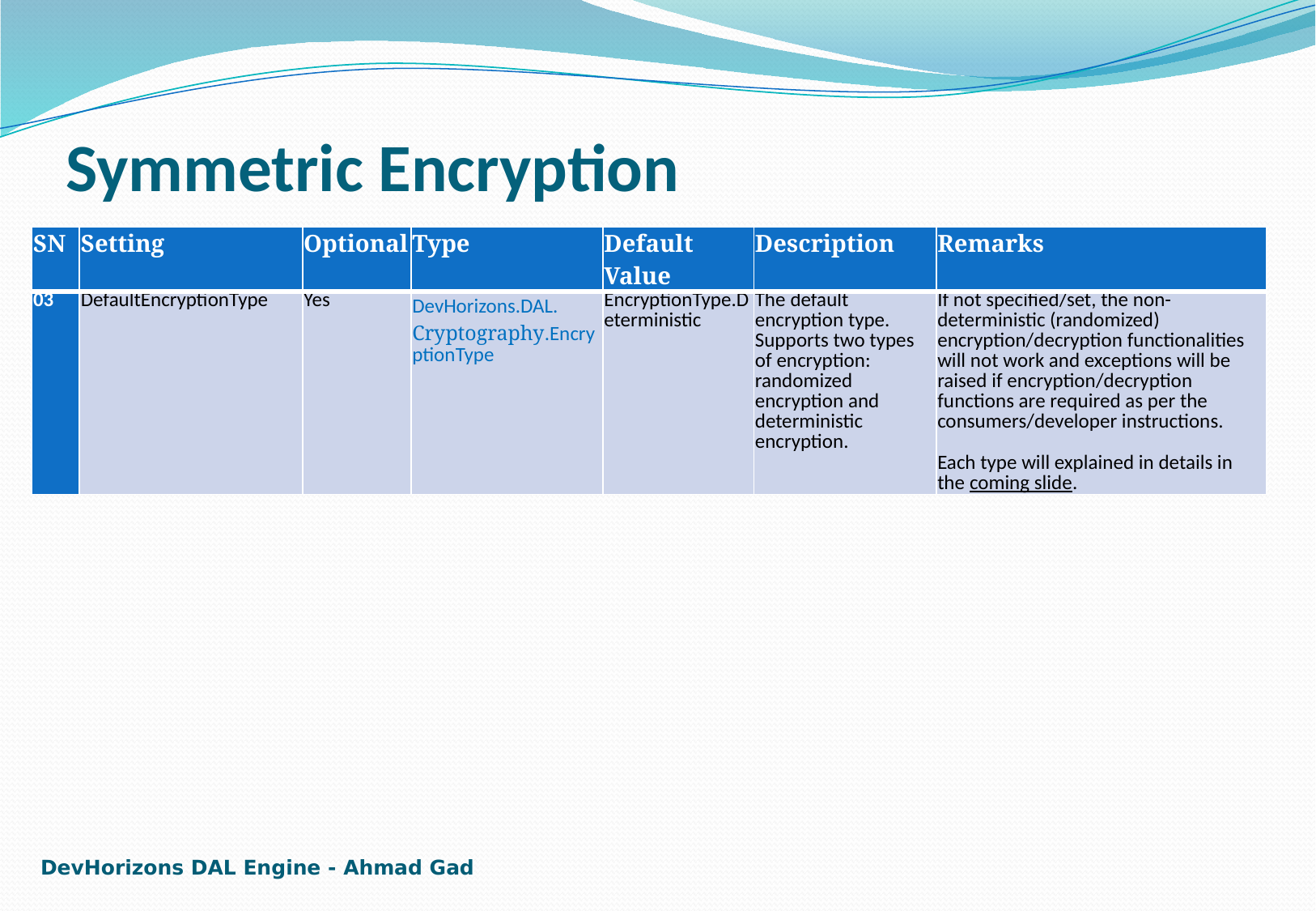

# Symmetric Encryption
| SN | Setting | Optional | Type | Default Value | Description | Remarks |
| --- | --- | --- | --- | --- | --- | --- |
| 03 | DefaultEncryptionType | Yes | DevHorizons.DAL. Cryptography.EncryptionType | EncryptionType.Deterministic | The default encryption type. Supports two types of encryption: randomized encryption and deterministic encryption. | If not specified/set, the non-deterministic (randomized) encryption/decryption functionalities will not work and exceptions will be raised if encryption/decryption functions are required as per the consumers/developer instructions. Each type will explained in details in the coming slide. |
DevHorizons DAL Engine - Ahmad Gad